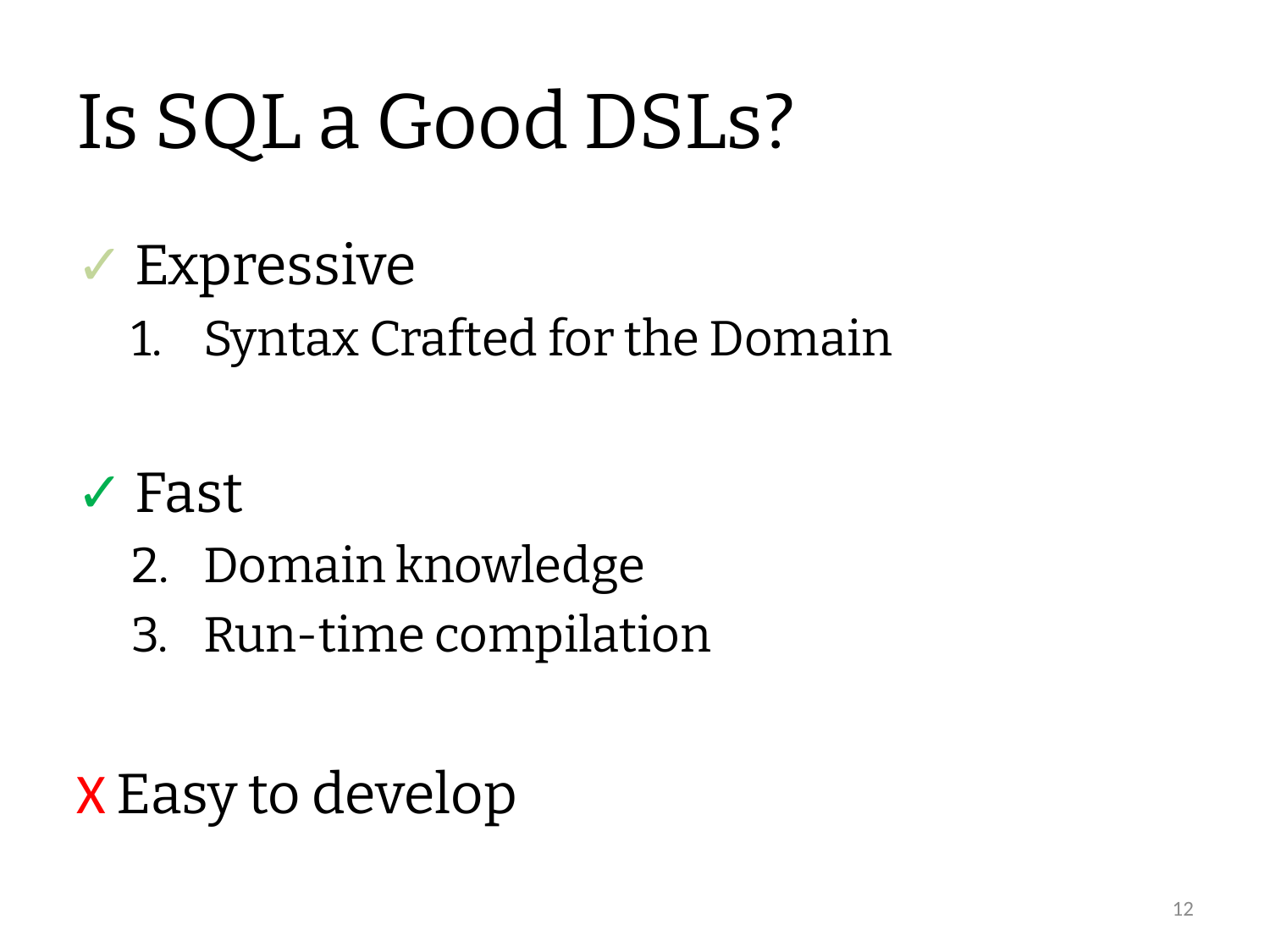

# Is SQL a Good DSLs?
✓ Expressive
Syntax Crafted for the Domain

✓ Fast
Domain knowledge
Run-time compilation

X Easy to develop

12